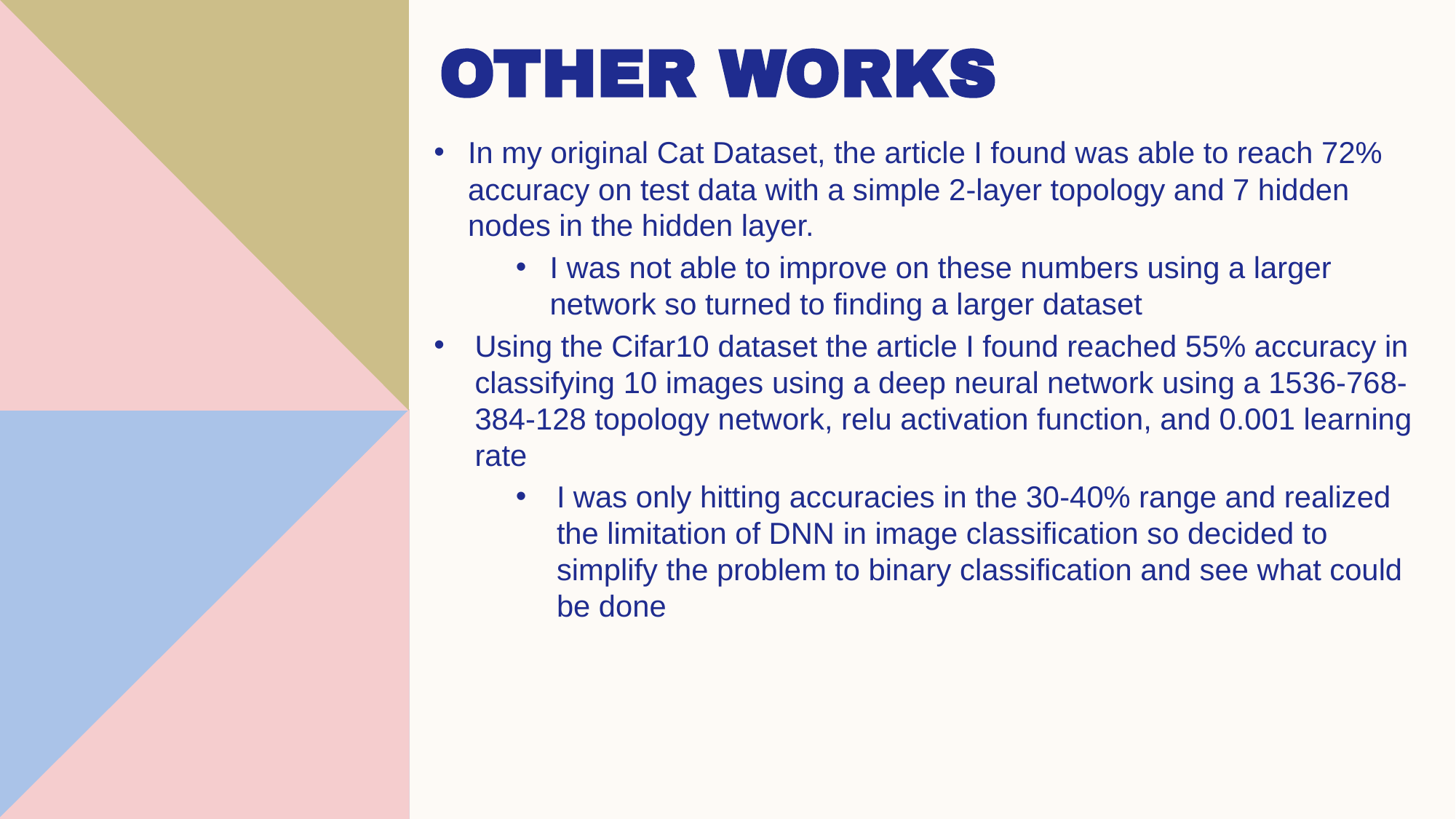

# Other Works
In my original Cat Dataset, the article I found was able to reach 72% accuracy on test data with a simple 2-layer topology and 7 hidden nodes in the hidden layer.
I was not able to improve on these numbers using a larger network so turned to finding a larger dataset
Using the Cifar10 dataset the article I found reached 55% accuracy in classifying 10 images using a deep neural network using a 1536-768-384-128 topology network, relu activation function, and 0.001 learning rate
I was only hitting accuracies in the 30-40% range and realized the limitation of DNN in image classification so decided to simplify the problem to binary classification and see what could be done